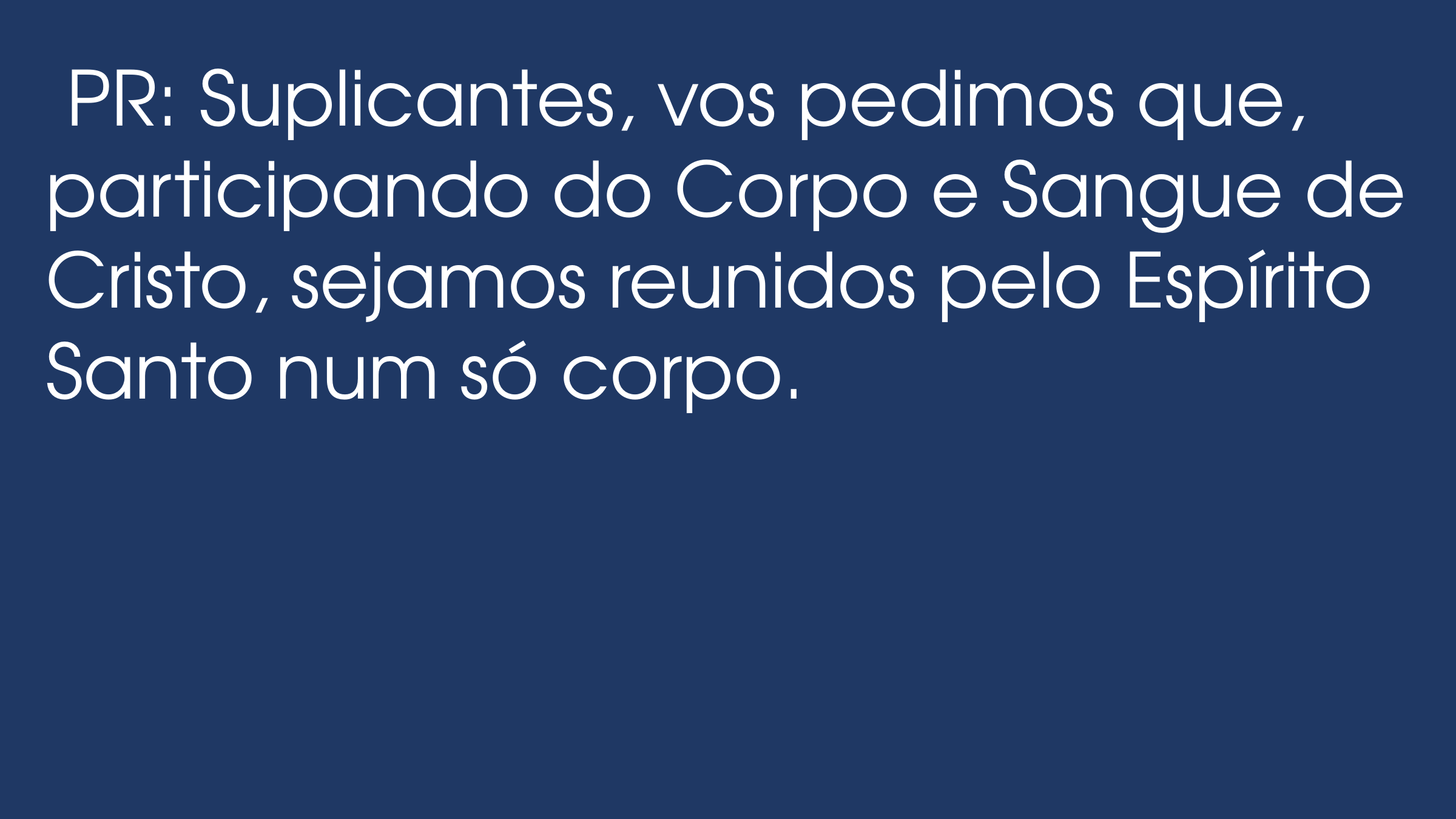

PR: Suplicantes, vos pedimos que, participando do Corpo e Sangue de Cristo, sejamos reunidos pelo Espírito Santo num só corpo.